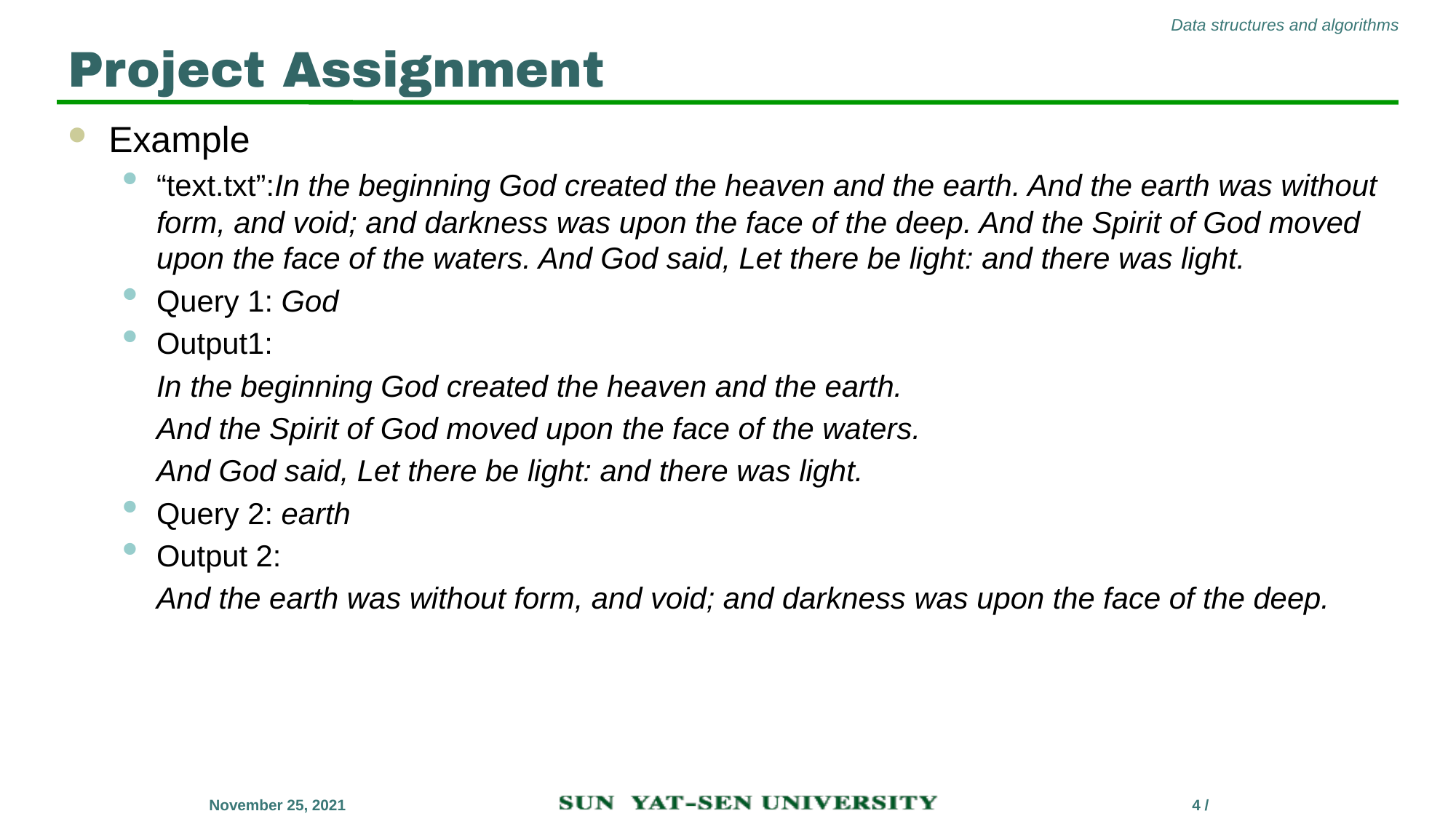

# Project Assignment
Example
“text.txt”:In the beginning God created the heaven and the earth. And the earth was without form, and void; and darkness was upon the face of the deep. And the Spirit of God moved upon the face of the waters. And God said, Let there be light: and there was light.
Query 1: God
Output1:
	In the beginning God created the heaven and the earth.
	And the Spirit of God moved upon the face of the waters.
	And God said, Let there be light: and there was light.
Query 2: earth
Output 2:
	And the earth was without form, and void; and darkness was upon the face of the deep.